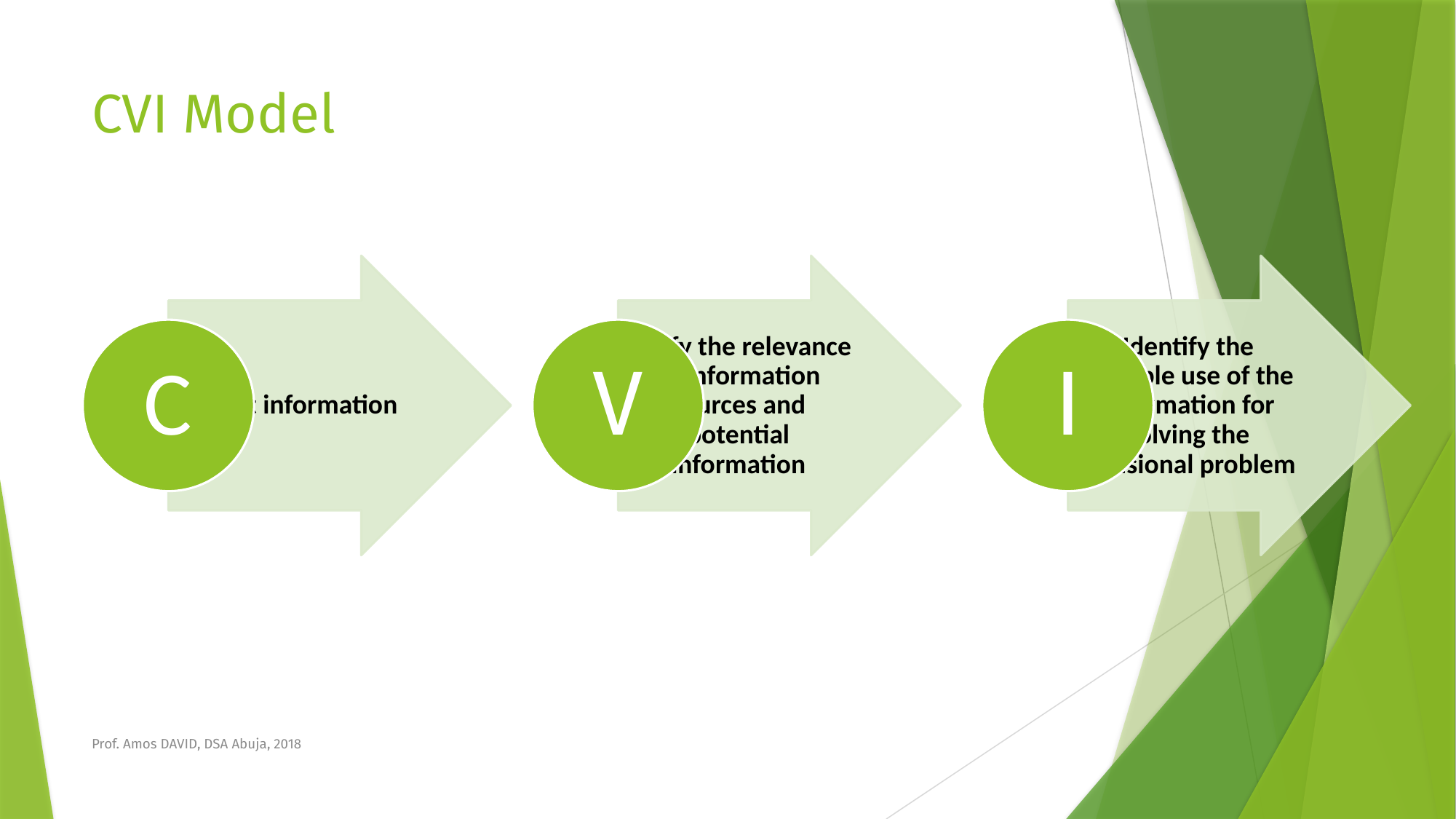

# CVI Model
Collect information
C
Verify the relevance of information sources and potential information
V
Identify the possible use of the information for solving the decisional problem
I
Prof. Amos DAVID, DSA Abuja, 2018